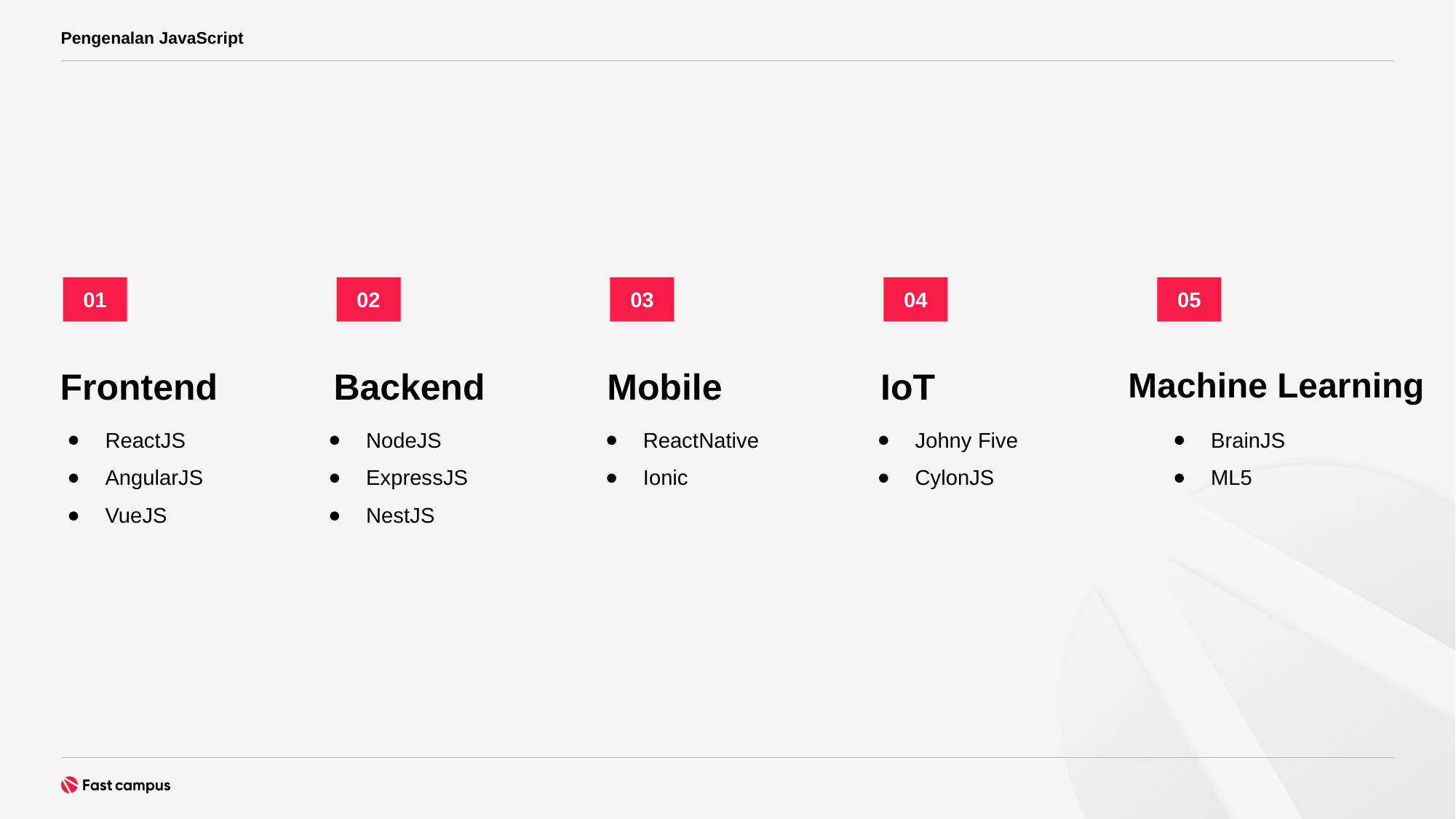

Pengenalan JavaScript
01
02
03
04
05
Machine Learning
Backend
Mobile
IoT
Frontend
NodeJS
ExpressJS
NestJS
ReactJS
AngularJS
VueJS
ReactNative
Ionic
Johny Five
CylonJS
BrainJS
ML5